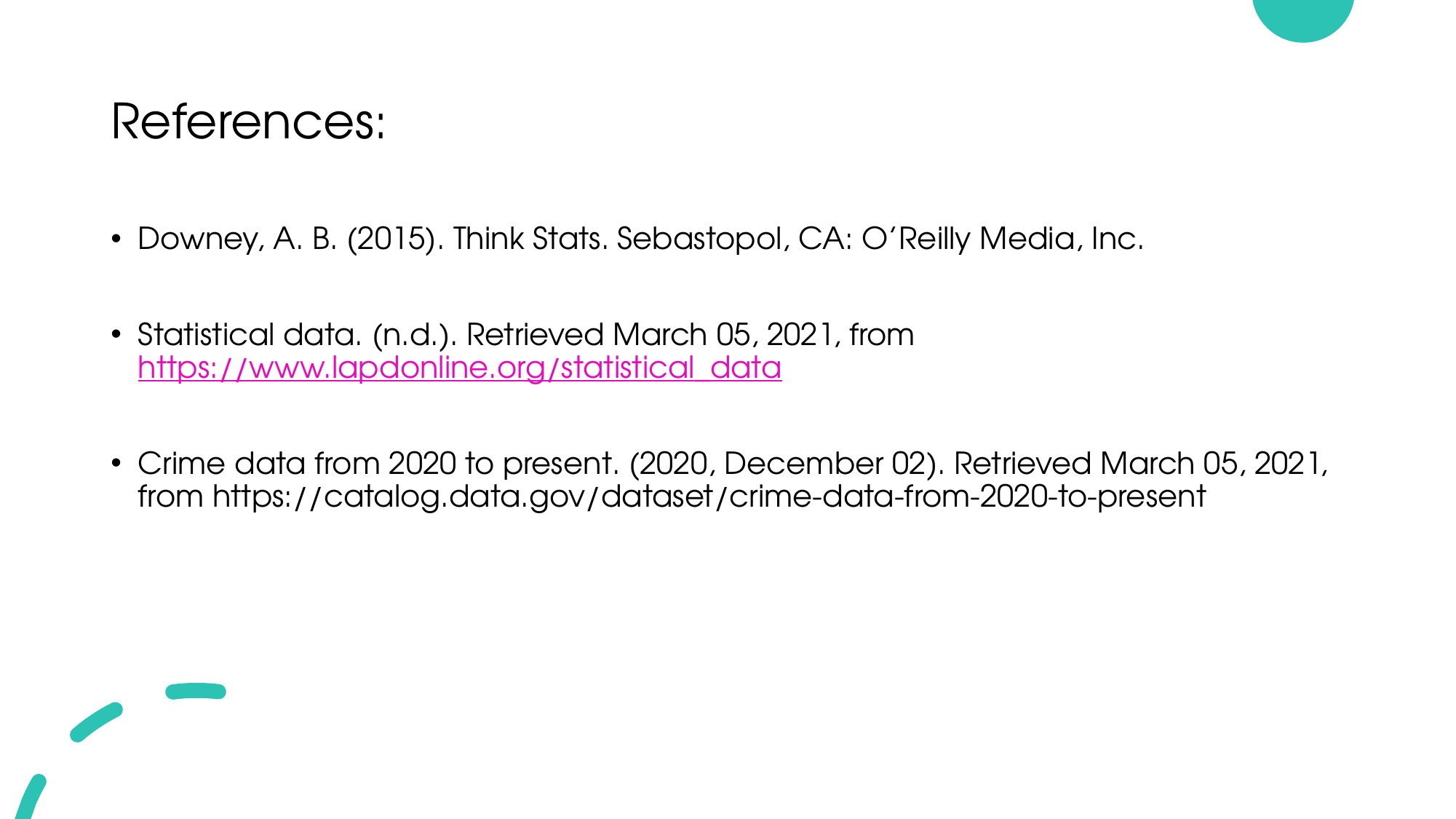

# References:
Downey, A. B. (2015). Think Stats. Sebastopol, CA: O’Reilly Media, Inc.

Statistical data. (n.d.). Retrieved March 05, 2021, from https://www.lapdonline.org/statistical_data

Crime data from 2020 to present. (2020, December 02). Retrieved March 05, 2021, from https://catalog.data.gov/dataset/crime-data-from-2020-to-present